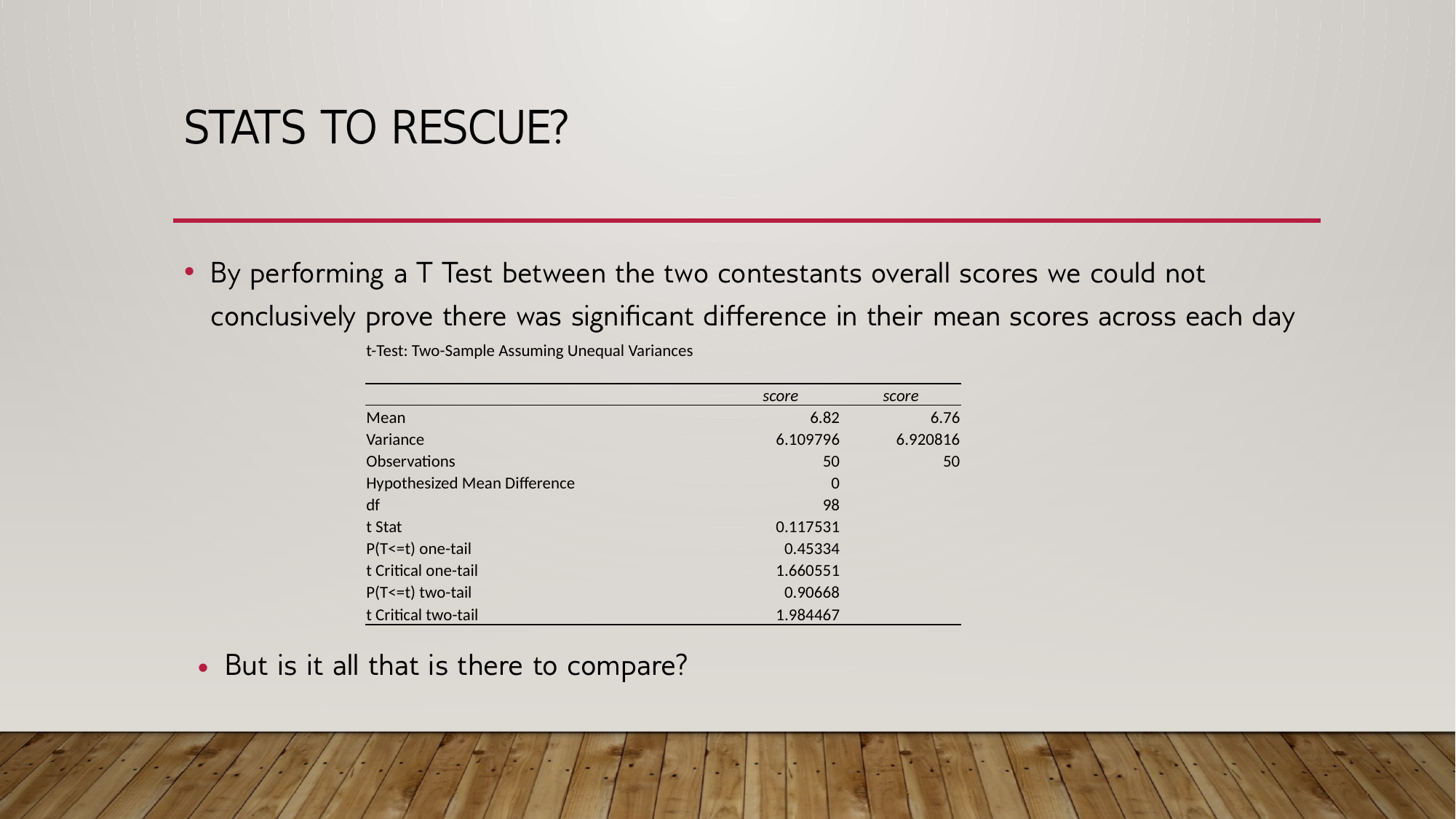

# Stats to rescue?
By performing a T Test between the two contestants overall scores we could not conclusively prove there was significant difference in their mean scores across each day

| t-Test: Two-Sample Assuming Unequal Variances |  |  |
| --- | --- | --- |
|  |  |  |
|  | score | score |
| Mean | 6.82 | 6.76 |
| Variance | 6.109796 | 6.920816 |
| Observations | 50 | 50 |
| Hypothesized Mean Difference | 0 |  |
| df | 98 |  |
| t Stat | 0.117531 |  |
| P(T<=t) one-tail | 0.45334 |  |
| t Critical one-tail | 1.660551 |  |
| P(T<=t) two-tail | 0.90668 |  |
| t Critical two-tail | 1.984467 |  |
But is it all that is there to compare?